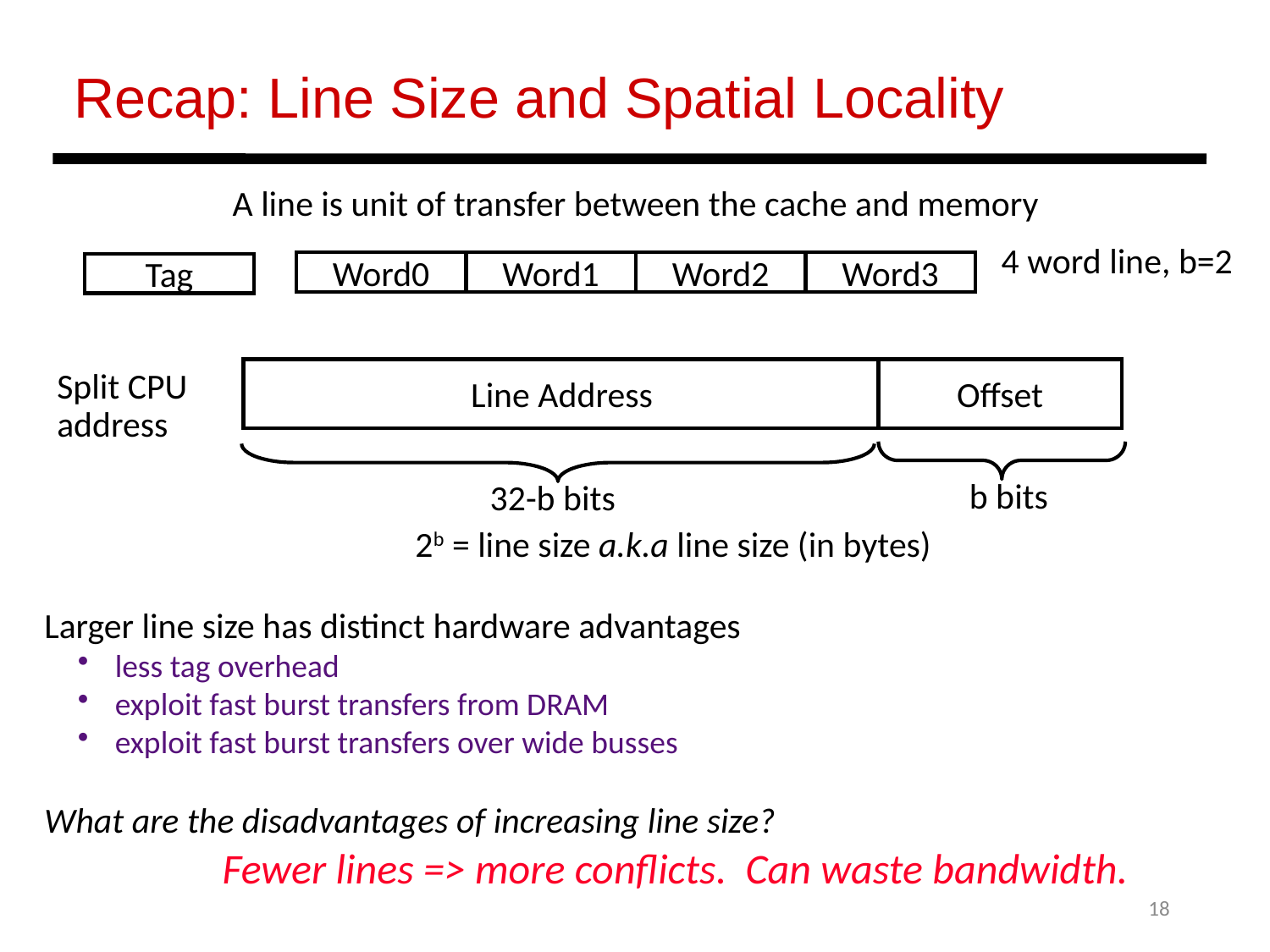

Recap: Line Size and Spatial Locality

A line is unit of transfer between the cache and memory
4 word line, b=2
Word0
Word1
Word2
Word3
Tag

Line Address
Offset
Split CPU address
b bits
32-b bits
2b = line size a.k.a line size (in bytes)
Larger line size has distinct hardware advantages
 less tag overhead
 exploit fast burst transfers from DRAM
 exploit fast burst transfers over wide busses
What are the disadvantages of increasing line size?
Fewer lines => more conflicts.  Can waste bandwidth.
18